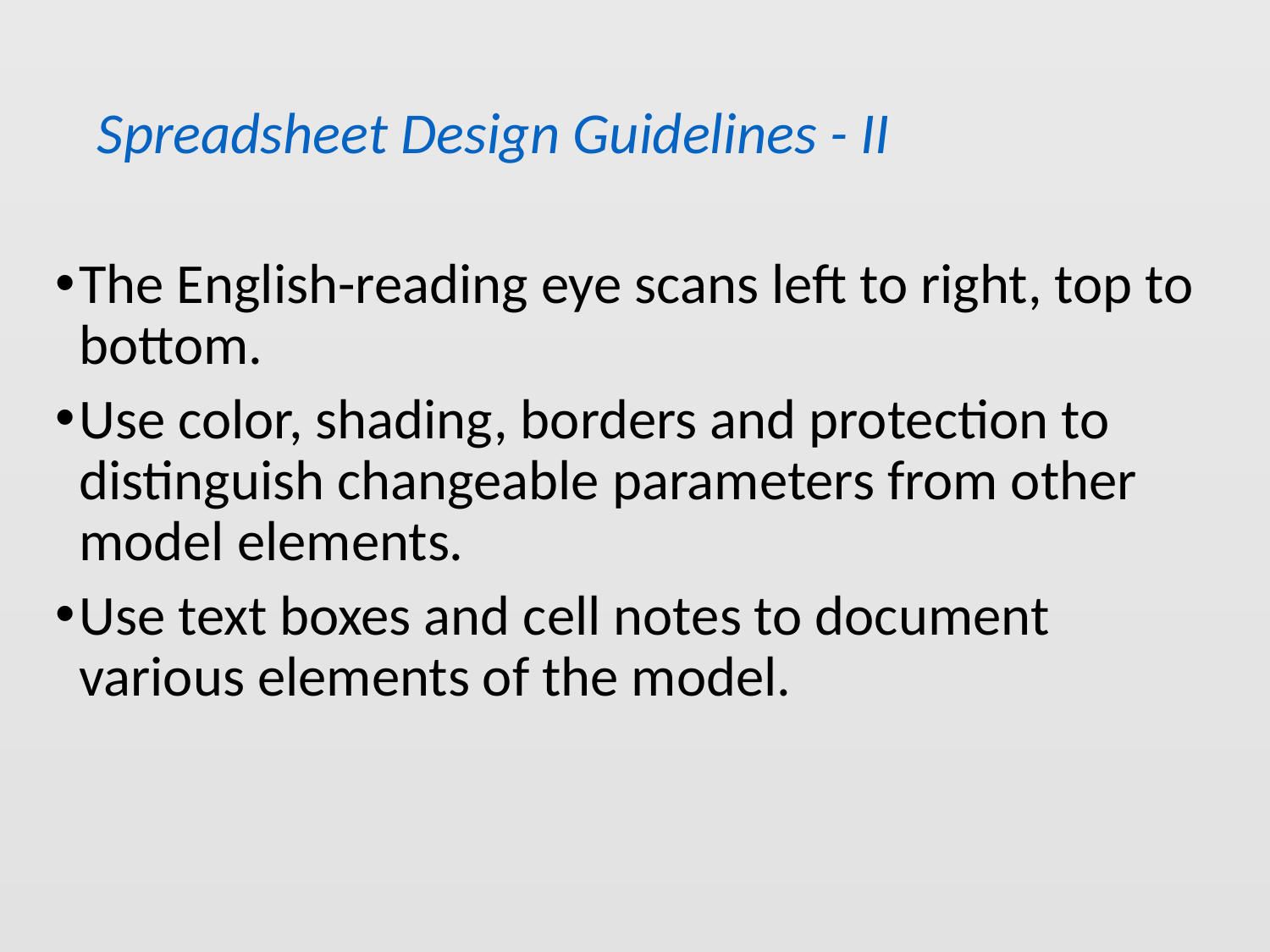

# Spreadsheet Design Guidelines - II
The English-reading eye scans left to right, top to bottom.
Use color, shading, borders and protection to distinguish changeable parameters from other model elements.
Use text boxes and cell notes to document various elements of the model.